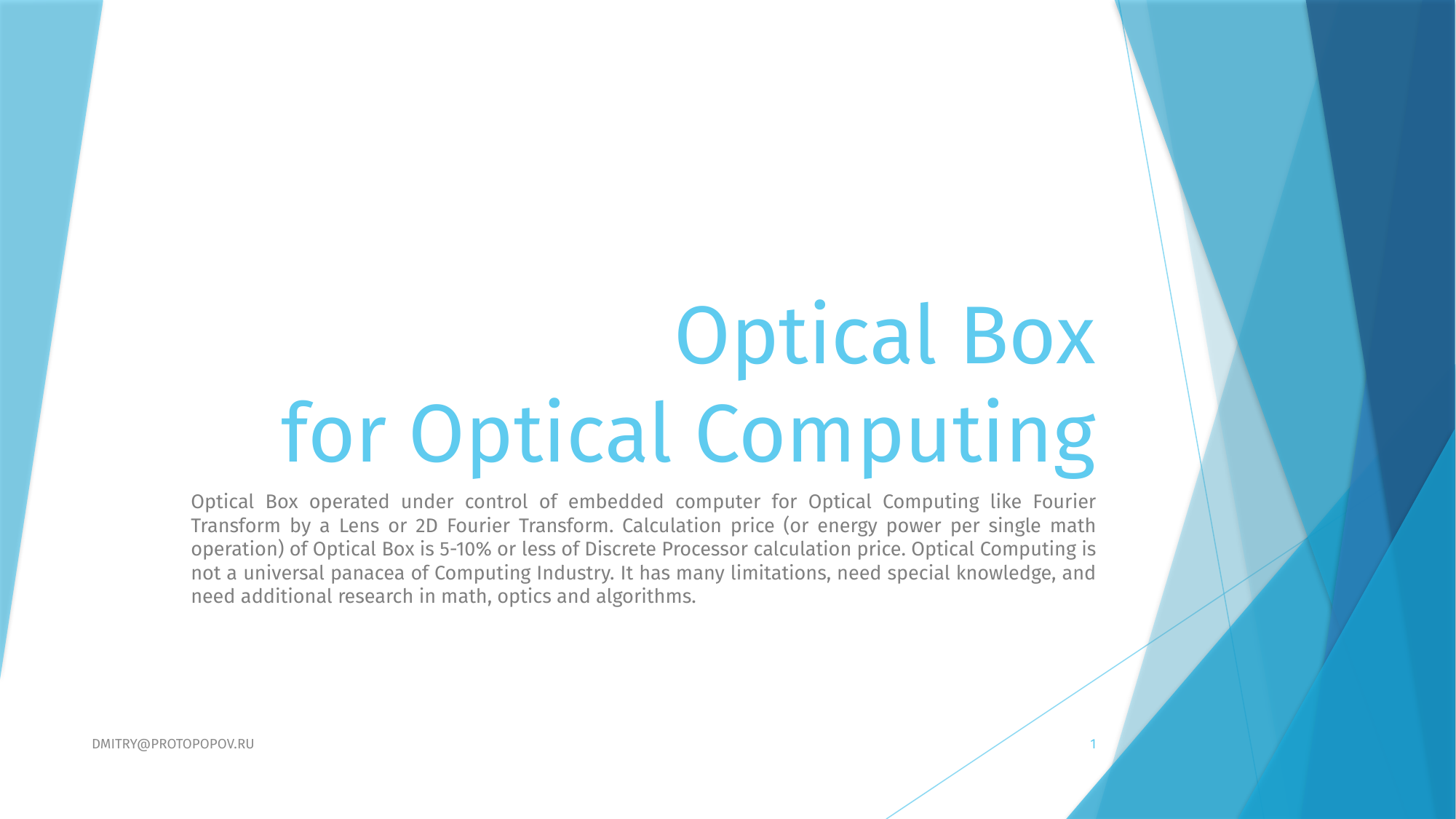

# Optical Box for Optical Computing
Optical Box operated under control of embedded computer for Optical Computing like Fourier Transform by a Lens or 2D Fourier Transform. Calculation price (or energy power per single math operation) of Optical Box is 5-10% or less of Discrete Processor calculation price. Optical Computing is not a universal panacea of Computing Industry. It has many limitations, need special knowledge, and need additional research in math, optics and algorithms.
DMITRY@PROTOPOPOV.RU
1